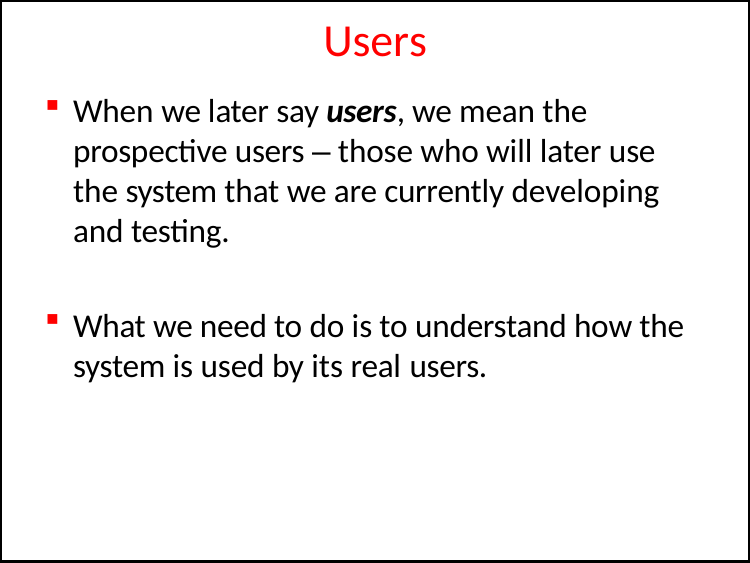

# Users
When we later say users, we mean the  prospective users – those who will later use  the system that we are currently developing  and testing.

What we need to do is to understand how the  system is used by its real users.